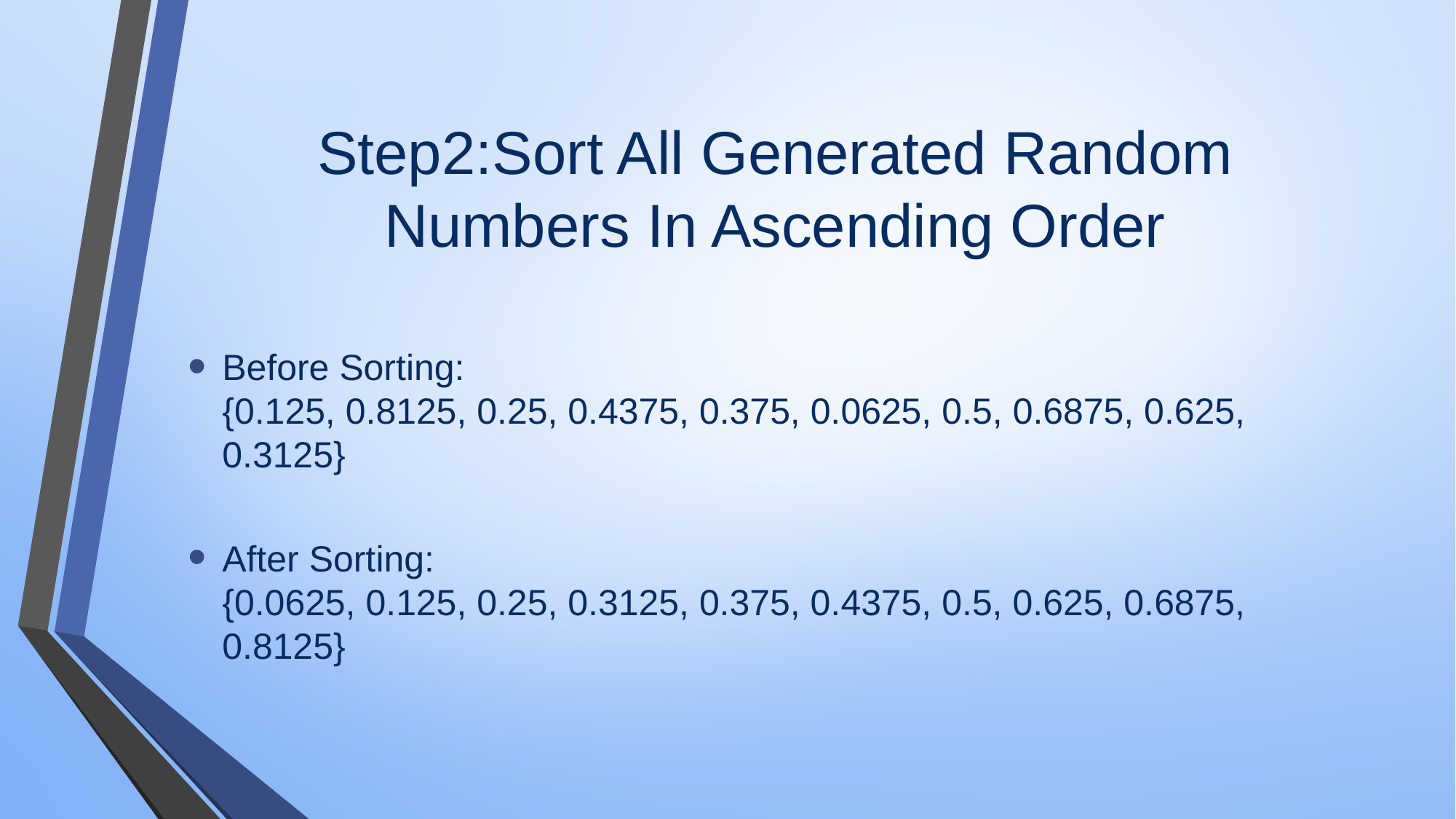

# Step2:Sort All Generated Random Numbers In Ascending Order
Before Sorting:
{0.125, 0.8125, 0.25, 0.4375, 0.375, 0.0625, 0.5, 0.6875, 0.625, 0.3125}
After Sorting:
{0.0625, 0.125, 0.25, 0.3125, 0.375, 0.4375, 0.5, 0.625, 0.6875, 0.8125}